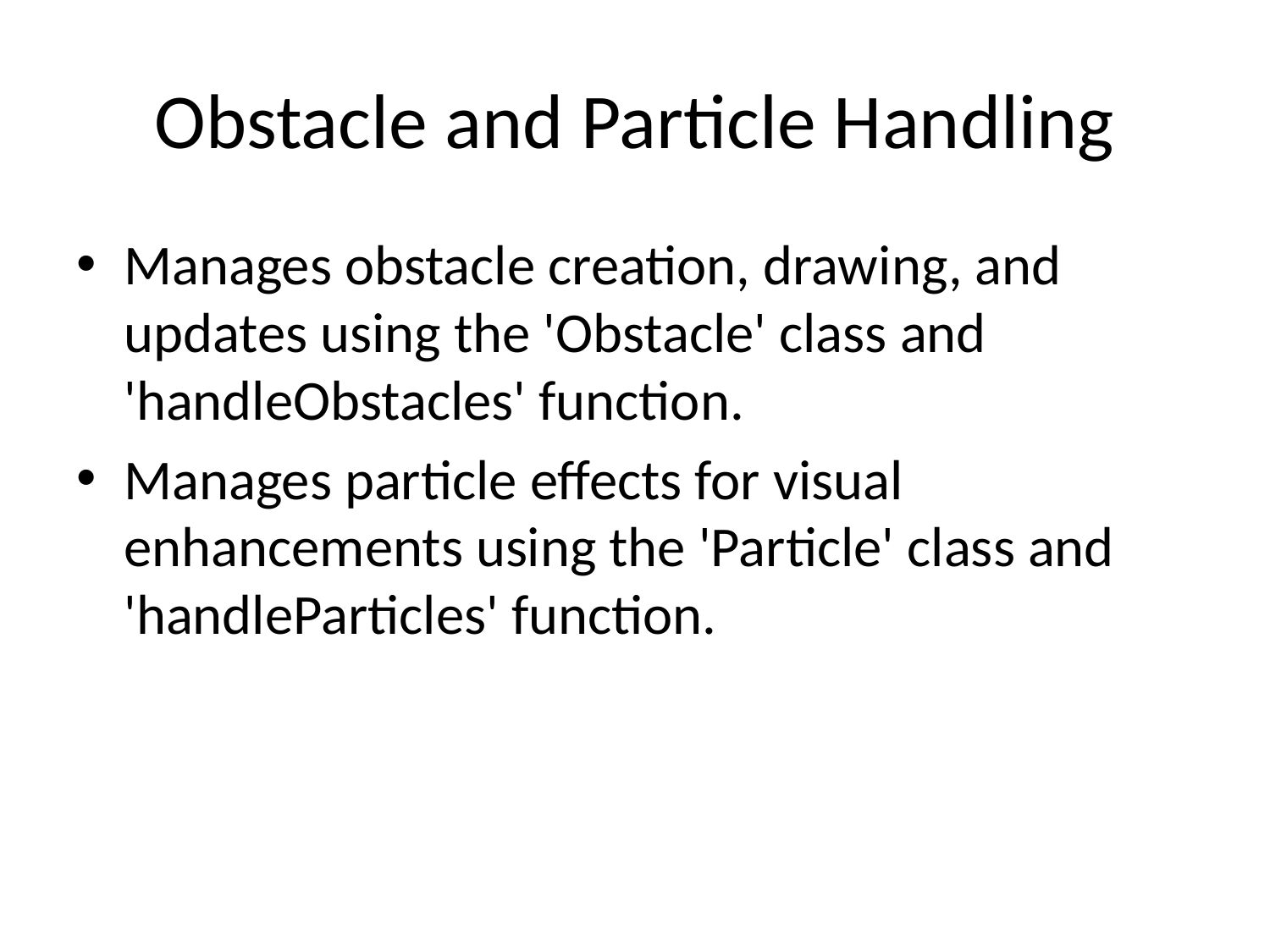

# Obstacle and Particle Handling
Manages obstacle creation, drawing, and updates using the 'Obstacle' class and 'handleObstacles' function.
Manages particle effects for visual enhancements using the 'Particle' class and 'handleParticles' function.